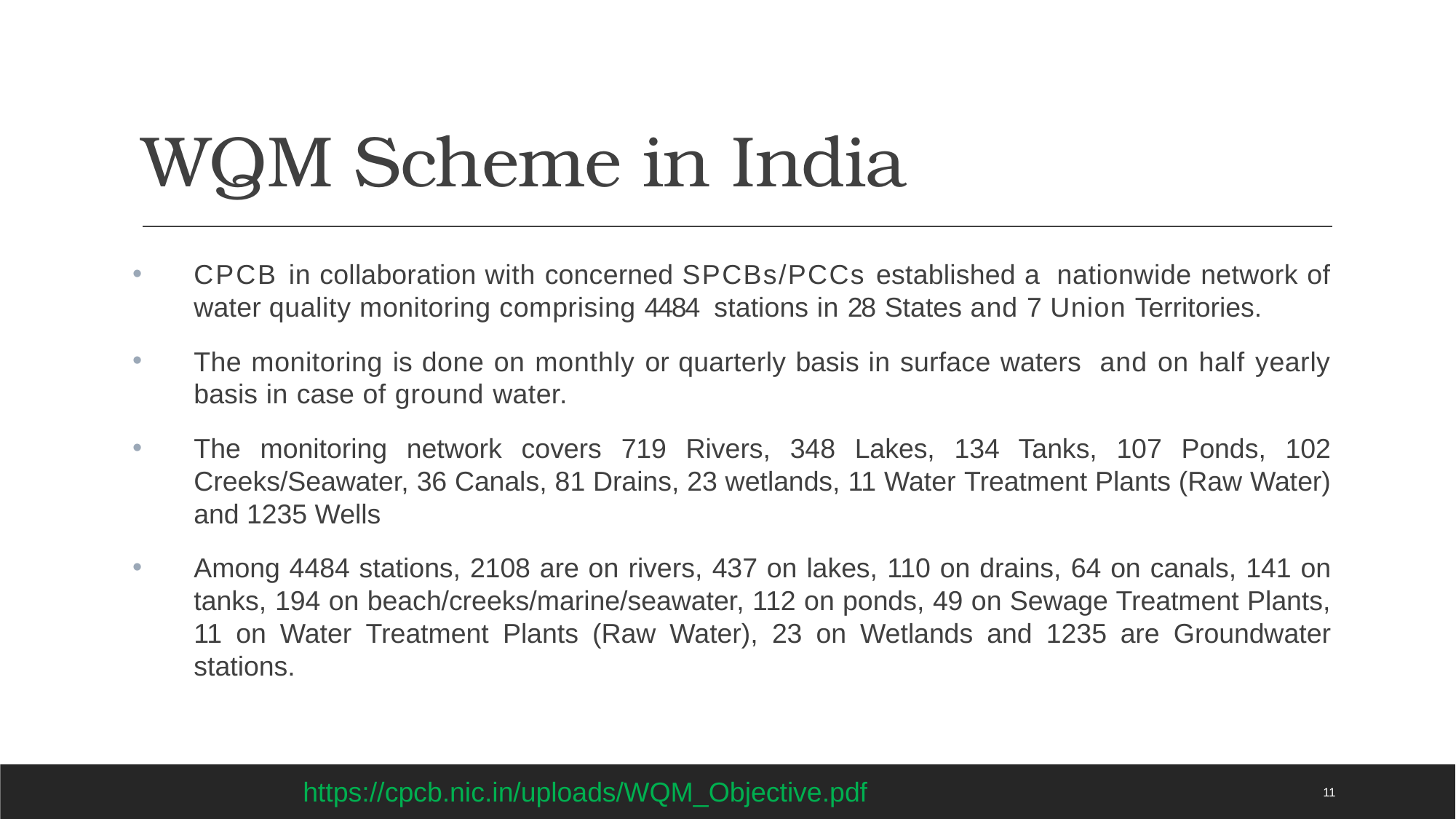

# WQM Scheme in India
CPCB in collaboration with concerned SPCBs/PCCs established a  nationwide network of water quality monitoring comprising 4484  stations in 28 States and 7 Union Territories.
The monitoring is done on monthly or quarterly basis in surface waters  and on half yearly basis in case of ground water.
The monitoring network covers 719 Rivers, 348 Lakes, 134 Tanks, 107 Ponds, 102 Creeks/Seawater, 36 Canals, 81 Drains, 23 wetlands, 11 Water Treatment Plants (Raw Water) and 1235 Wells
Among 4484 stations, 2108 are on rivers, 437 on lakes, 110 on drains, 64 on canals, 141 on tanks, 194 on beach/creeks/marine/seawater, 112 on ponds, 49 on Sewage Treatment Plants, 11 on Water Treatment Plants (Raw Water), 23 on Wetlands and 1235 are Groundwater stations.

https://cpcb.nic.in/uploads/WQM_Objective.pdf
11